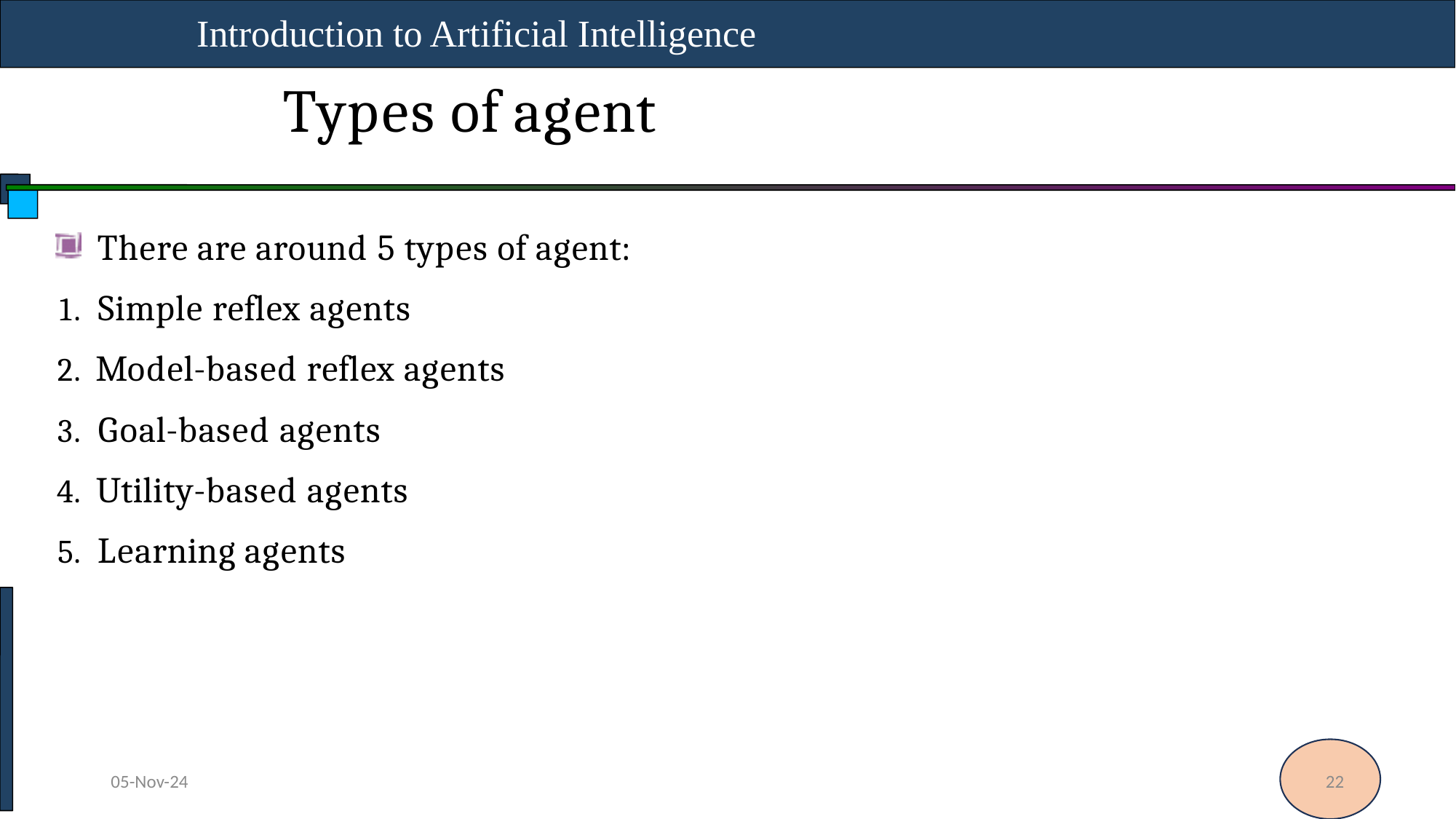

Introduction to Artificial Intelligence
Types of agent

There are around 5 types of agent:
Simple reflex agents
Model-based reflex agents
Goal-based agents
Utility-based agents
Learning agents

05-Nov-24
22